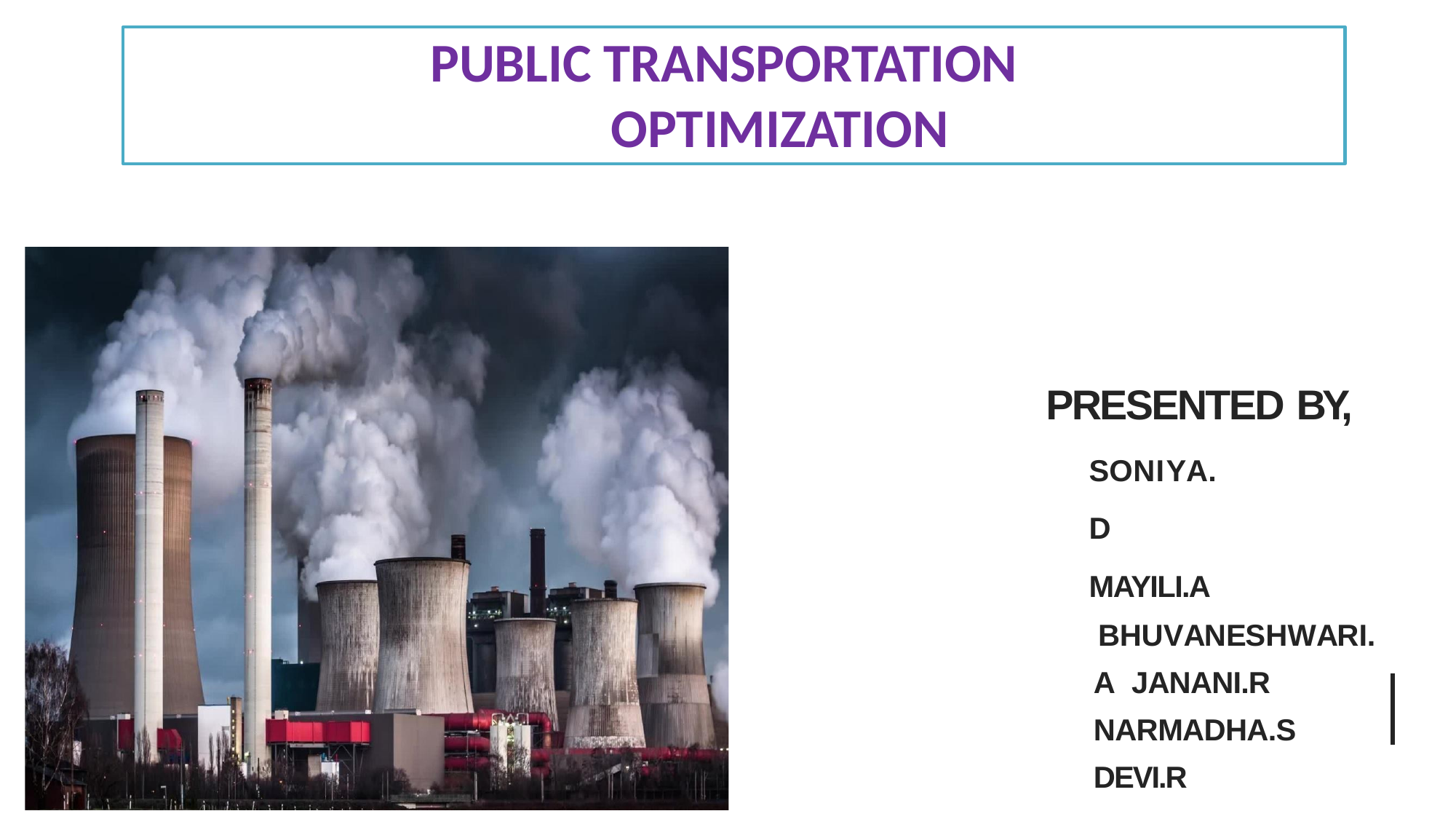

# PUBLIC TRANSPORTATION OPTIMIZATION

PRESENTED BY,
SONIYA.D  MAYILI.A
BHUVANESHWARI.A  JANANI.R  NARMADHA.S  DEVI.R
A.R ENGINEERINGCOLLEGE.